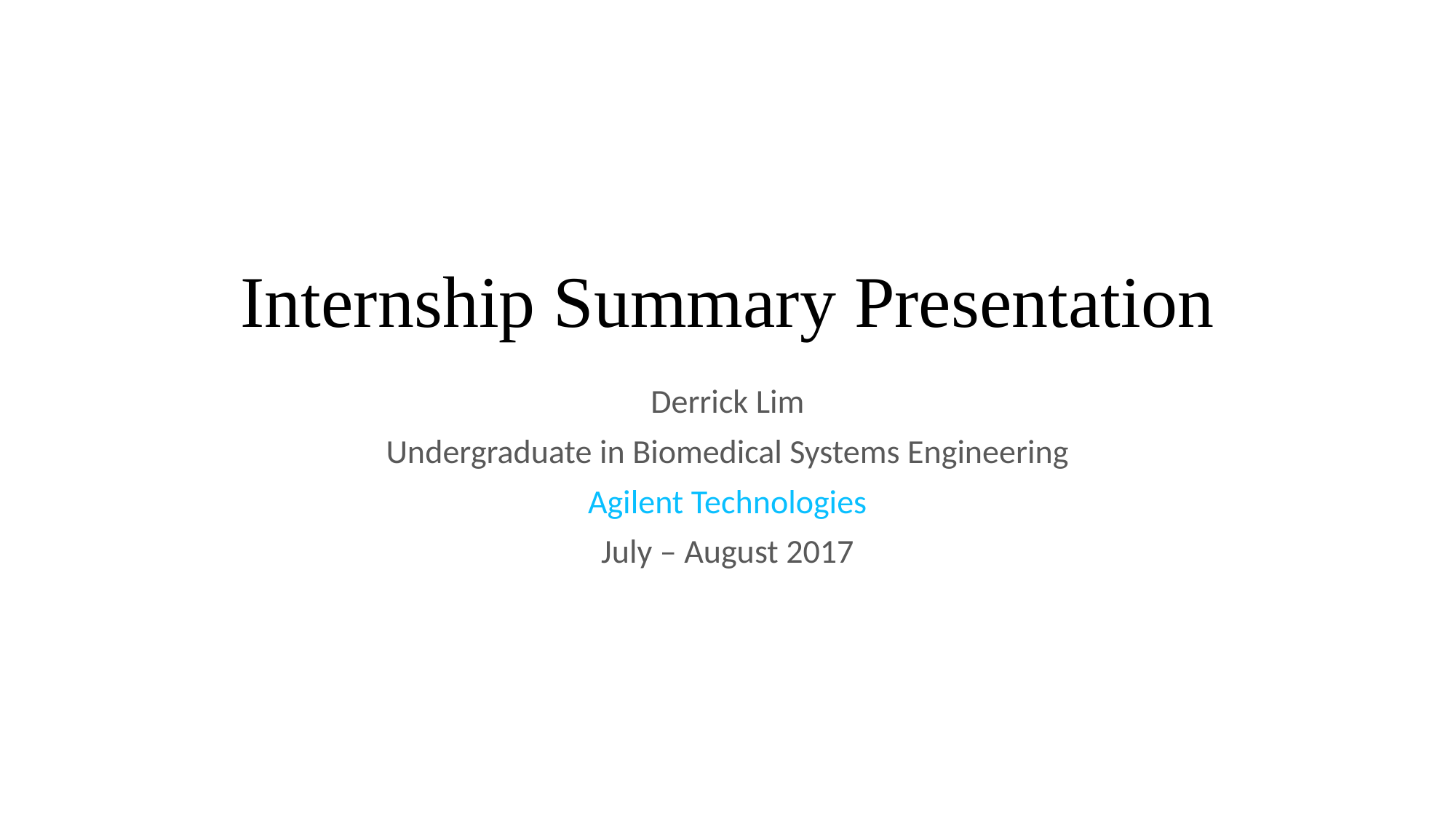

# Internship Summary Presentation
Derrick Lim
Undergraduate in Biomedical Systems Engineering
Agilent Technologies
July – August 2017